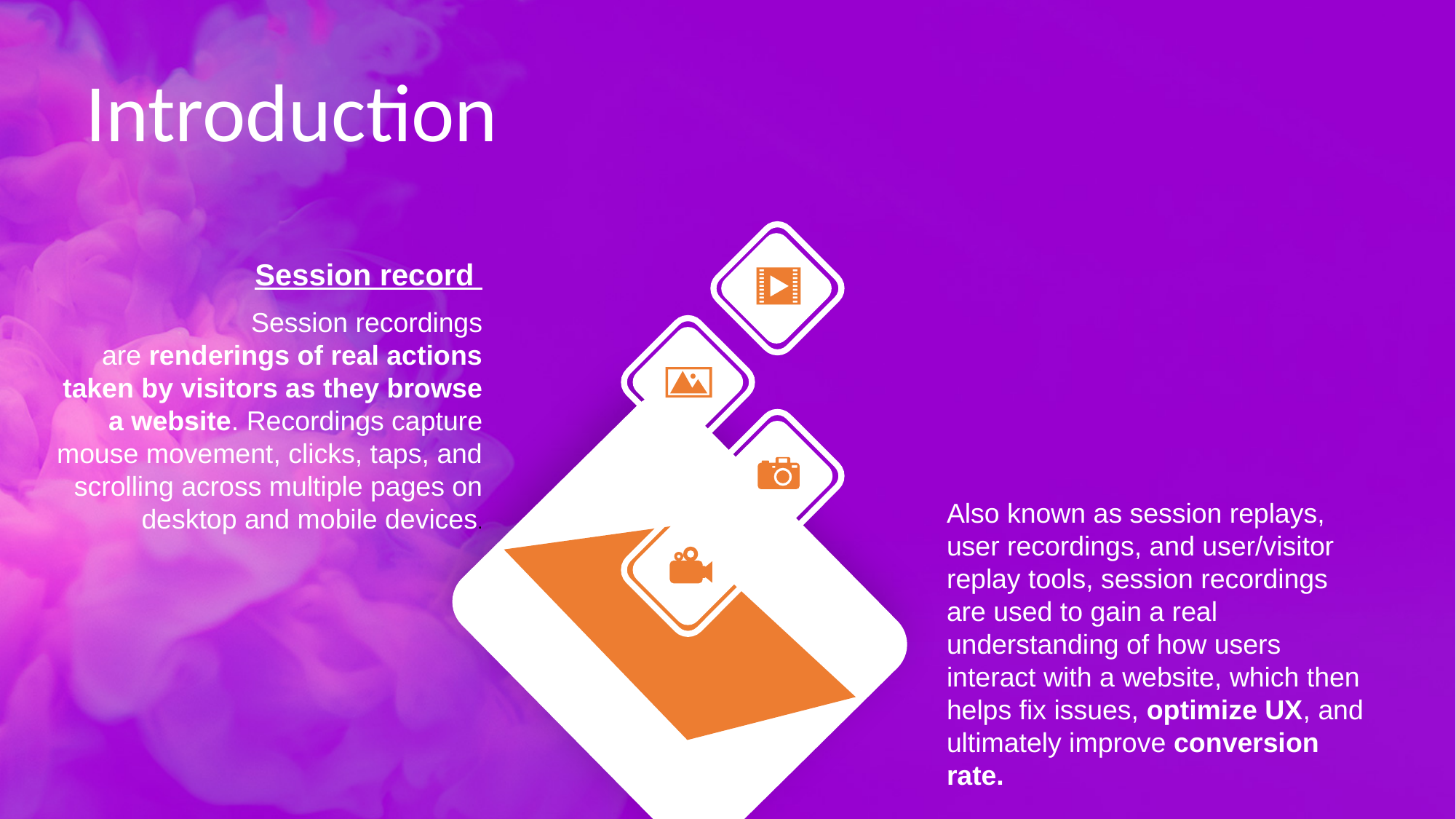

Introduction

Session record
Session recordings are renderings of real actions taken by visitors as they browse a website. Recordings capture mouse movement, clicks, taps, and scrolling across multiple pages on desktop and mobile devices.

Also known as session replays, user recordings, and user/visitor replay tools, session recordings are used to gain a real understanding of how users interact with a website, which then helps fix issues, optimize UX, and ultimately improve conversion rate.